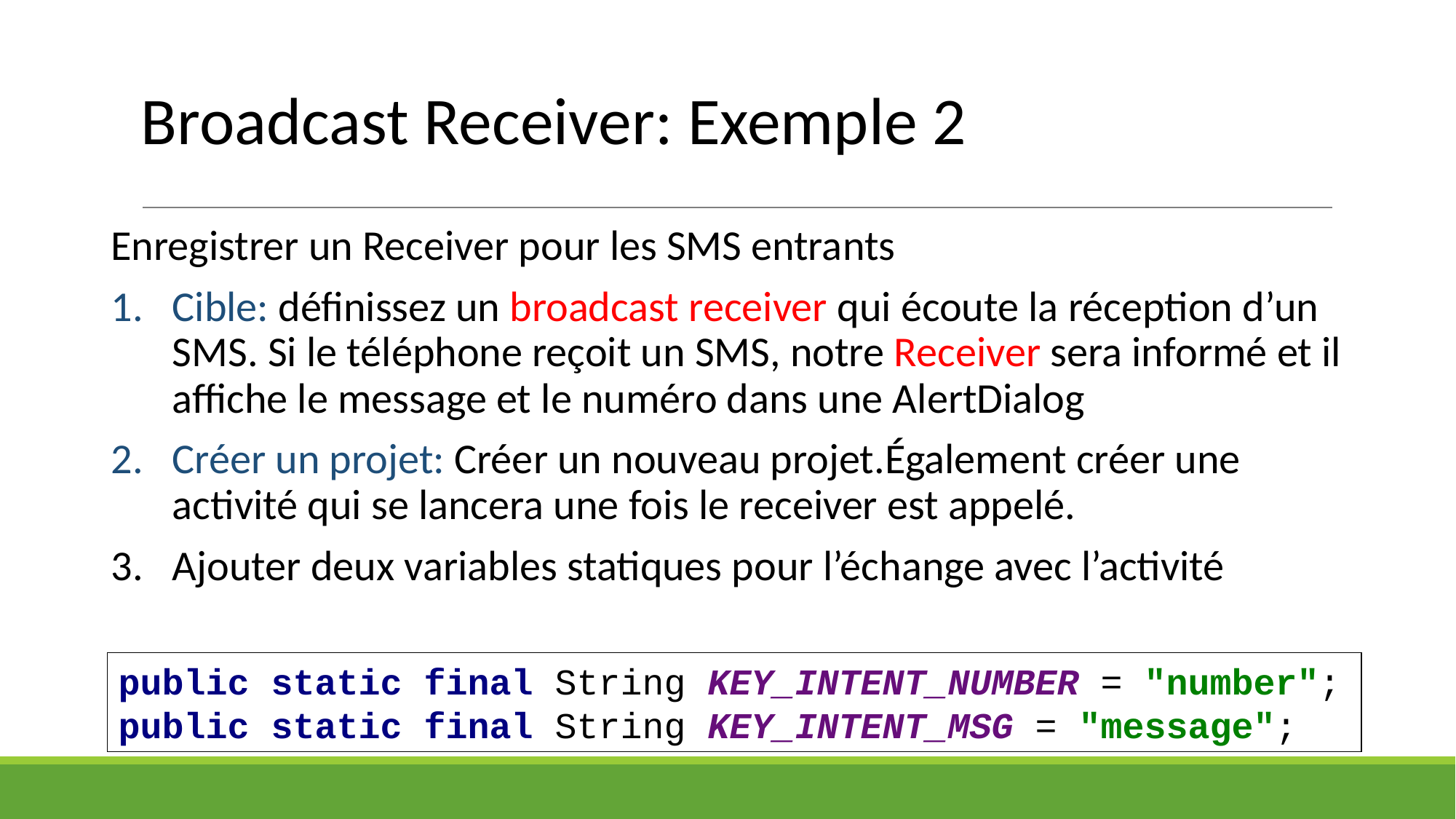

# Broadcast Receiver: Exemple 2
Enregistrer un Receiver pour les SMS entrants
Cible: définissez un broadcast receiver qui écoute la réception d’un SMS. Si le téléphone reçoit un SMS, notre Receiver sera informé et il affiche le message et le numéro dans une AlertDialog
Créer un projet: Créer un nouveau projet.Également créer une activité qui se lancera une fois le receiver est appelé.
Ajouter deux variables statiques pour l’échange avec l’activité
public static final String KEY_INTENT_NUMBER = "number";
public static final String KEY_INTENT_MSG = "message";